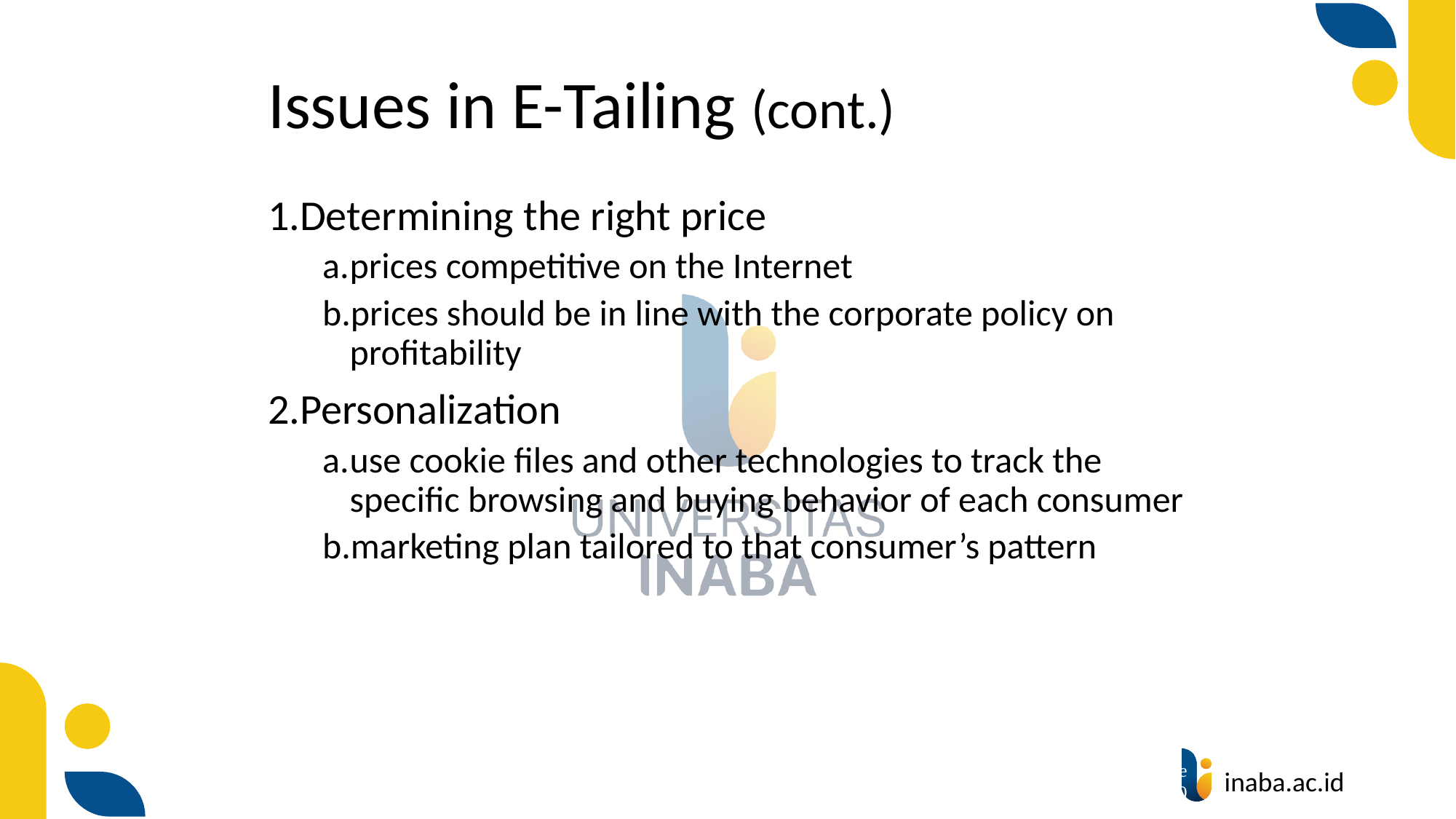

# Issues in E-Tailing (cont.)
Determining the right price
prices competitive on the Internet
prices should be in line with the corporate policy on profitability
Personalization
use cookie files and other technologies to track the specific browsing and buying behavior of each consumer
marketing plan tailored to that consumer’s pattern
110
© Prentice Hall 2020